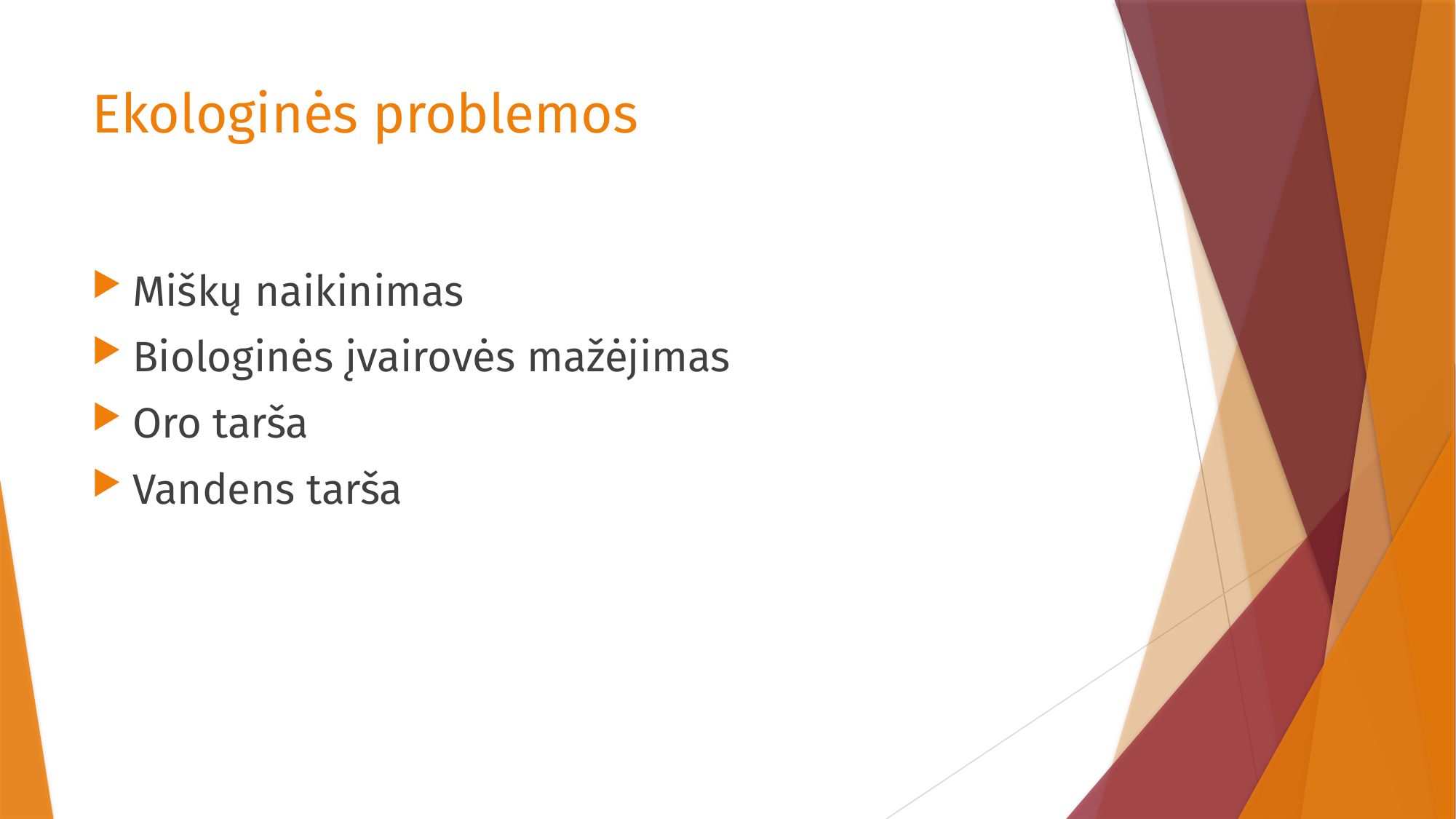

# Ekologinės problemos
Miškų naikinimas
Biologinės įvairovės mažėjimas
Oro tarša
Vandens tarša